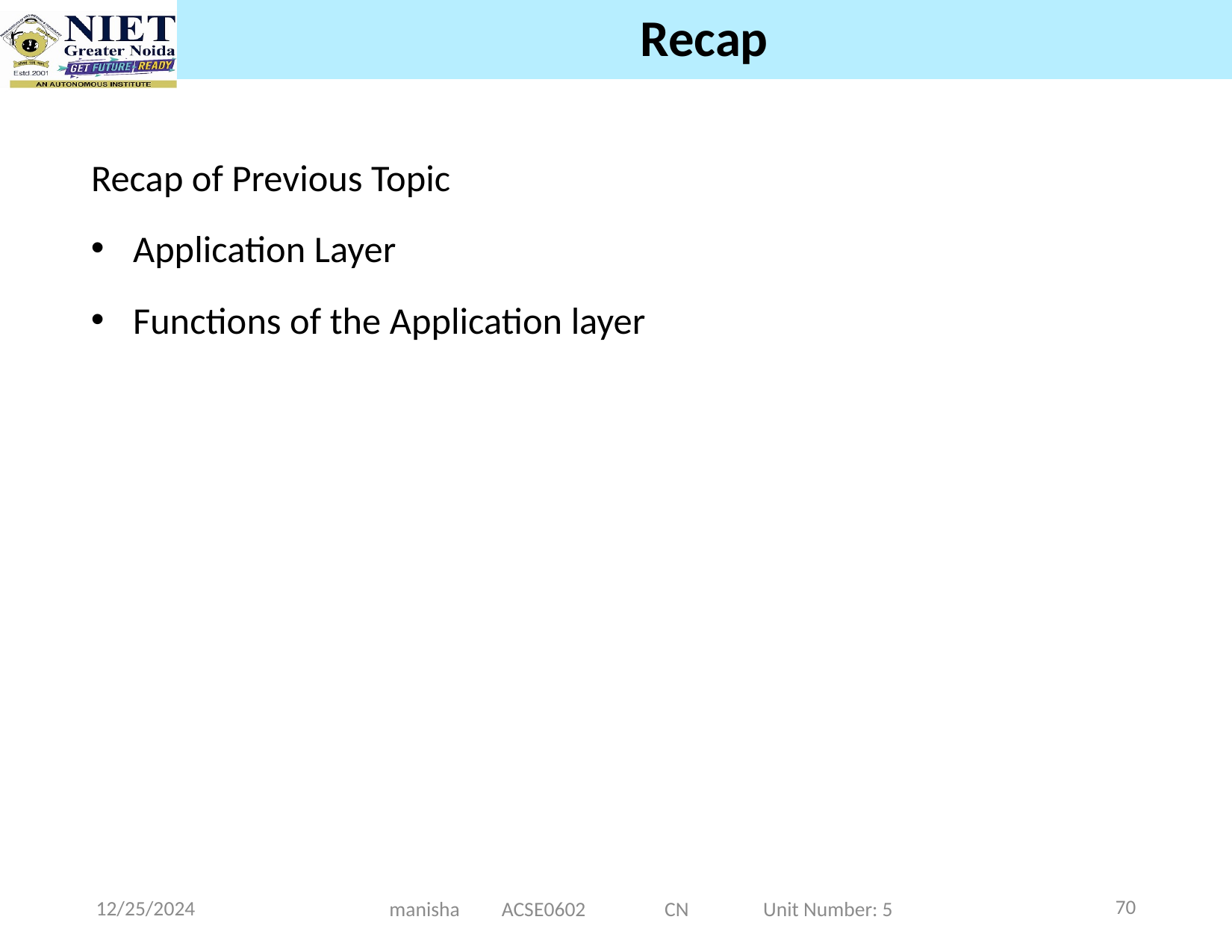

# Recap
Recap of Previous Topic
Application Layer
Functions of the Application layer

70
12/25/2024
manisha         ACSE0602                 CN                Unit Number: 5